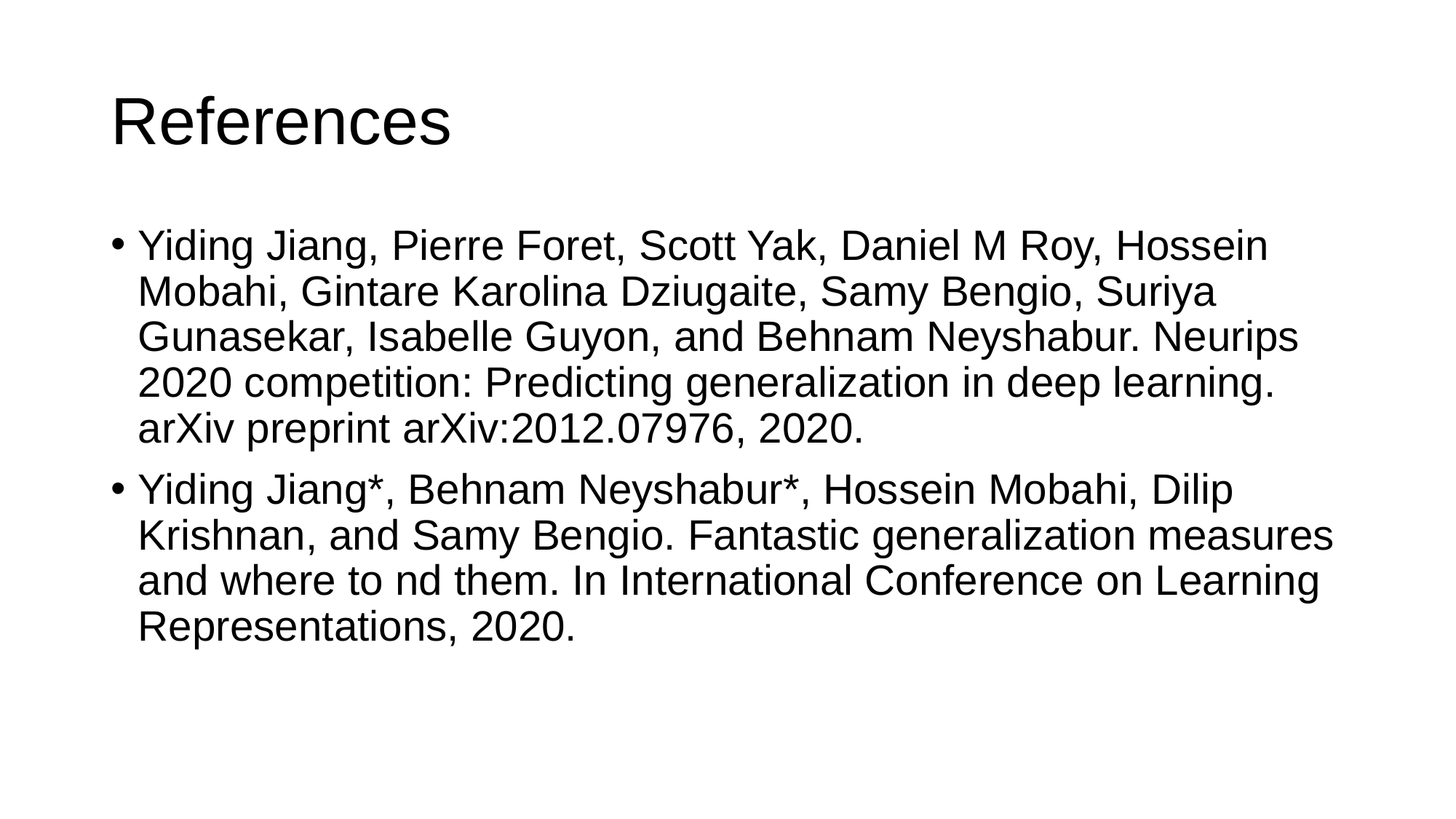

# References
Yiding Jiang, Pierre Foret, Scott Yak, Daniel M Roy, Hossein Mobahi, Gintare Karolina Dziugaite, Samy Bengio, Suriya Gunasekar, Isabelle Guyon, and Behnam Neyshabur. Neurips 2020 competition: Predicting generalization in deep learning. arXiv preprint arXiv:2012.07976, 2020.
Yiding Jiang*, Behnam Neyshabur*, Hossein Mobahi, Dilip Krishnan, and Samy Bengio. Fantastic generalization measures and where to nd them. In International Conference on Learning Representations, 2020.